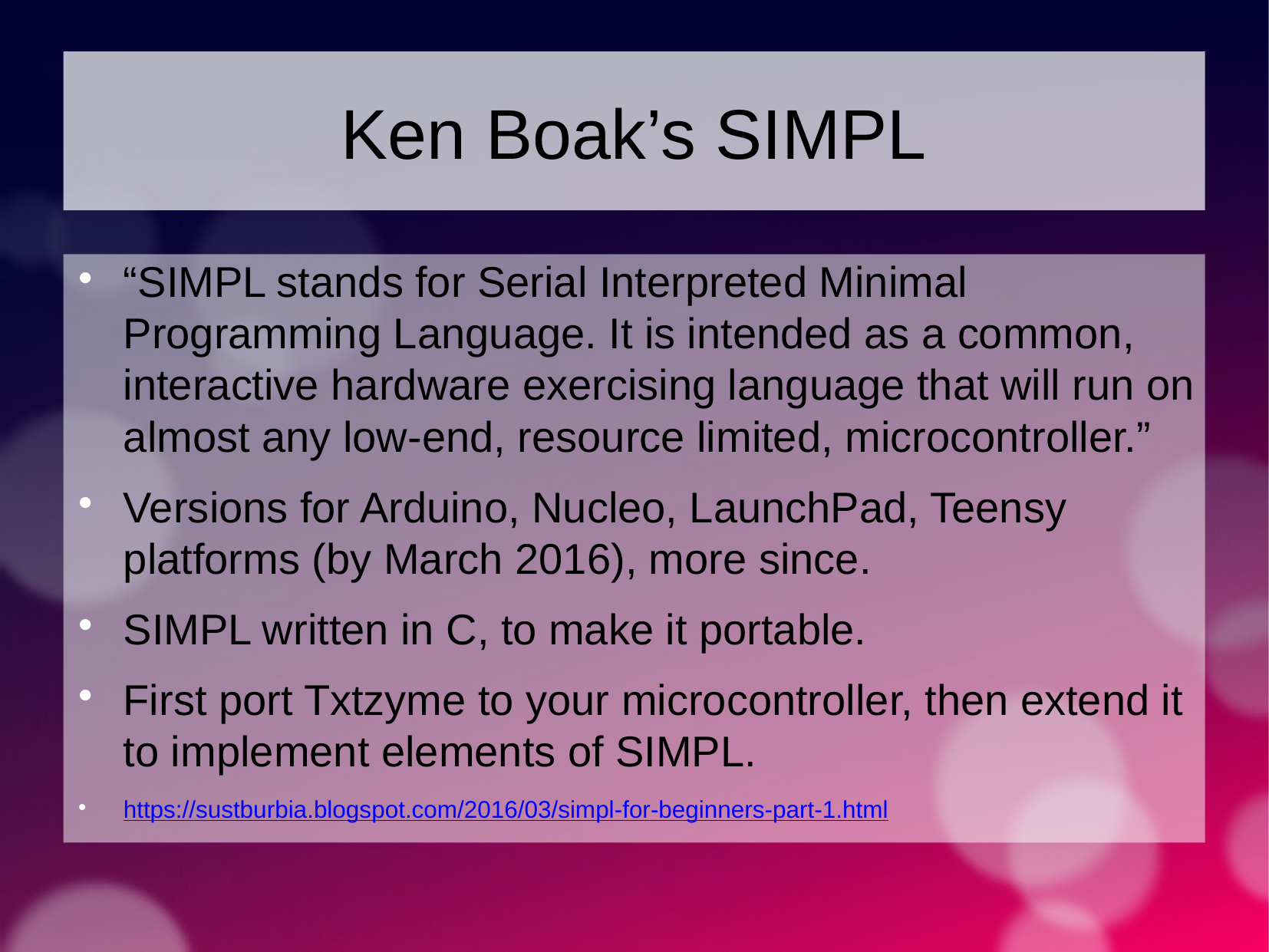

Ken Boak’s SIMPL
“SIMPL stands for Serial Interpreted Minimal Programming Language. It is intended as a common, interactive hardware exercising language that will run on almost any low-end, resource limited, microcontroller.”
Versions for Arduino, Nucleo, LaunchPad, Teensy platforms (by March 2016), more since.
SIMPL written in C, to make it portable.
First port Txtzyme to your microcontroller, then extend it to implement elements of SIMPL.
https://sustburbia.blogspot.com/2016/03/simpl-for-beginners-part-1.html